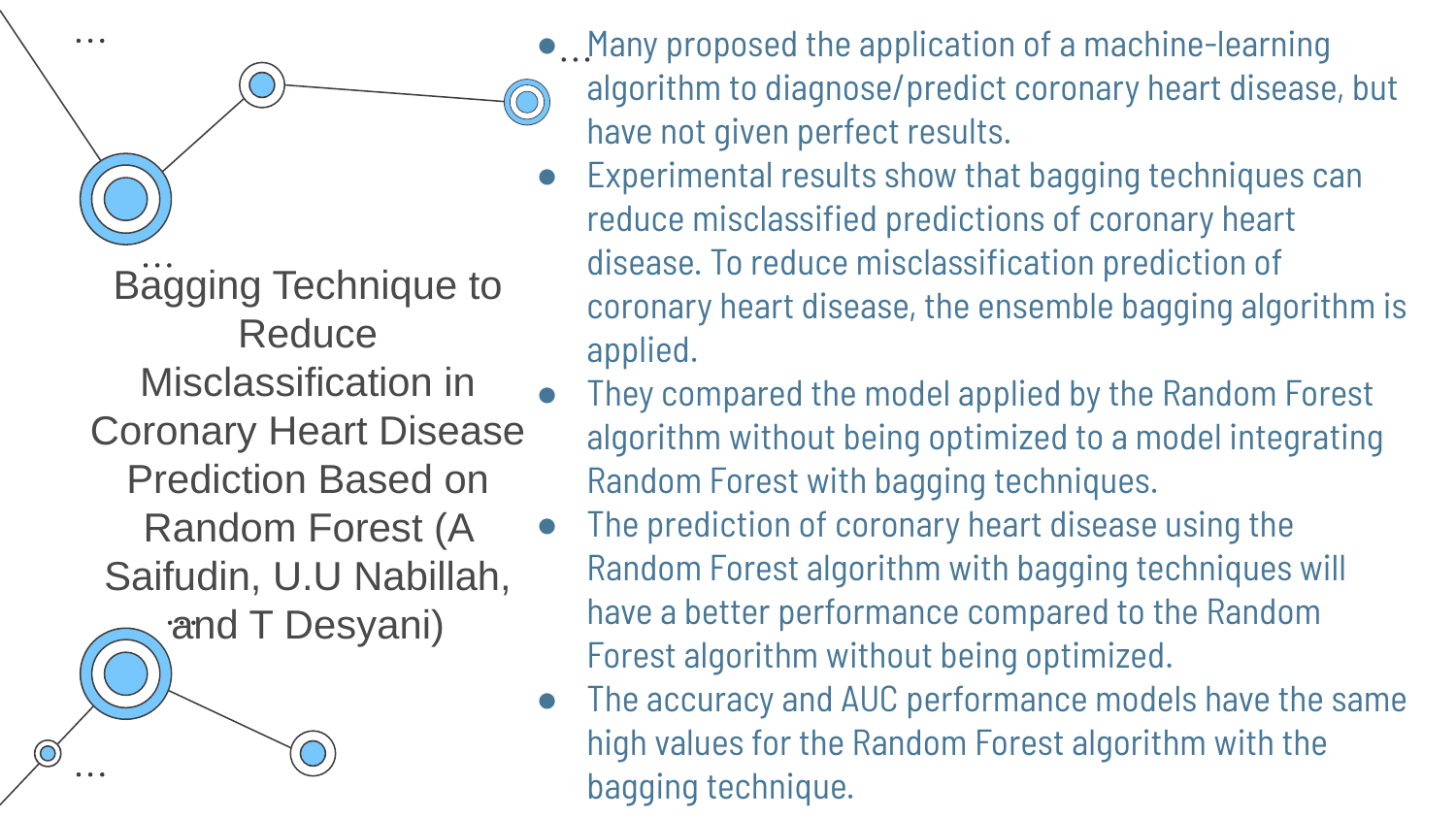

Many proposed the application of a machine-learning algorithm to diagnose/predict coronary heart disease, but have not given perfect results.
Experimental results show that bagging techniques can reduce misclassified predictions of coronary heart disease. To reduce misclassification prediction of coronary heart disease, the ensemble bagging algorithm is applied.
They compared the model applied by the Random Forest algorithm without being optimized to a model integrating Random Forest with bagging techniques.
The prediction of coronary heart disease using the Random Forest algorithm with bagging techniques will have a better performance compared to the Random Forest algorithm without being optimized.
The accuracy and AUC performance models have the same high values for the Random Forest algorithm with the bagging technique.
# Bagging Technique to Reduce Misclassification in Coronary Heart Disease Prediction Based on Random Forest (A Saifudin, U.U Nabillah, and T Desyani)